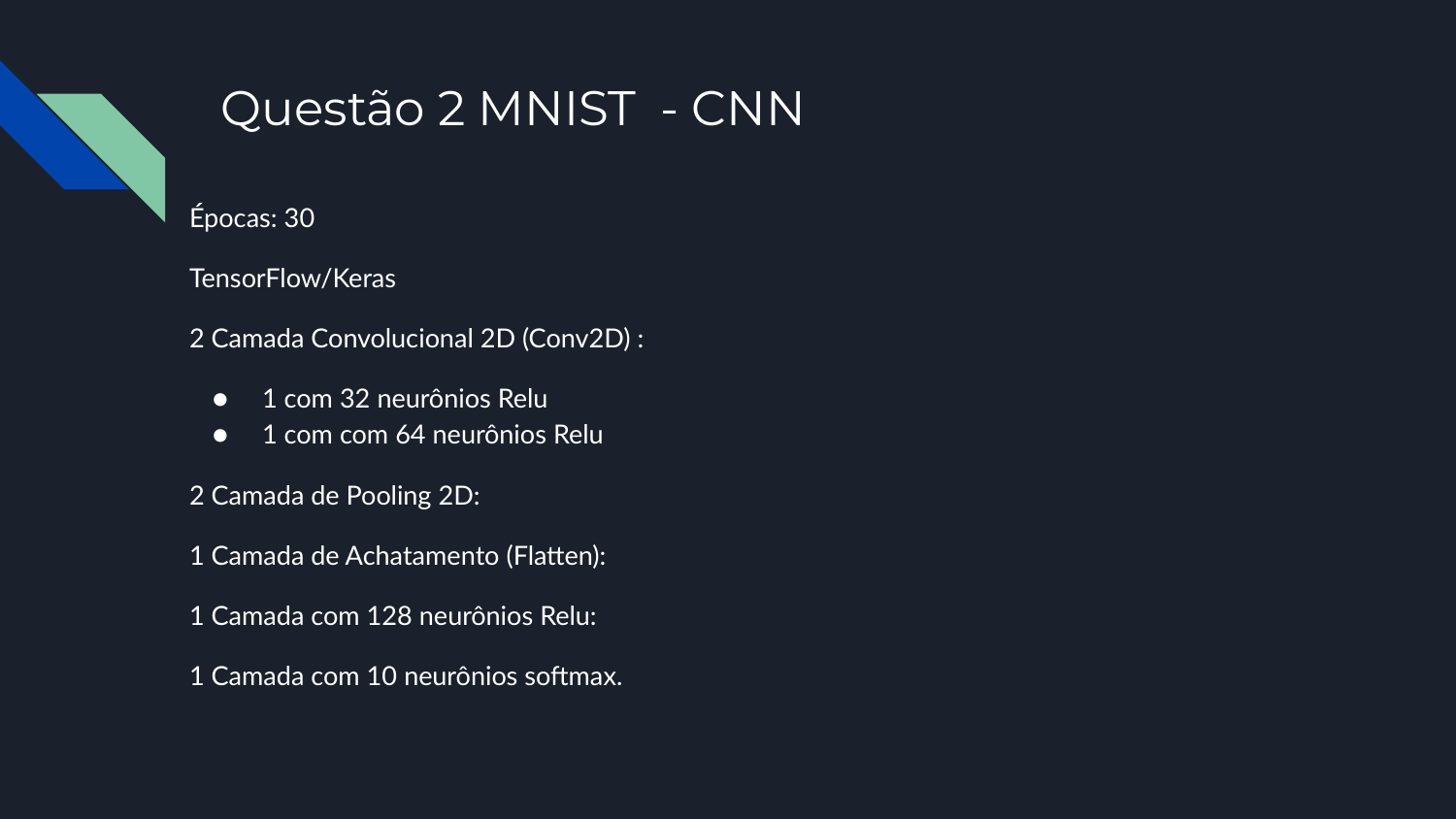

# Questão 2 MNIST  - CNN
Épocas: 30
TensorFlow/Keras
2 Camada Convolucional 2D (Conv2D) :
1 com 32 neurônios Relu
1 com com 64 neurônios Relu
2 Camada de Pooling 2D:
1 Camada de Achatamento (Flatten):
1 Camada com 128 neurônios Relu:
1 Camada com 10 neurônios softmax.